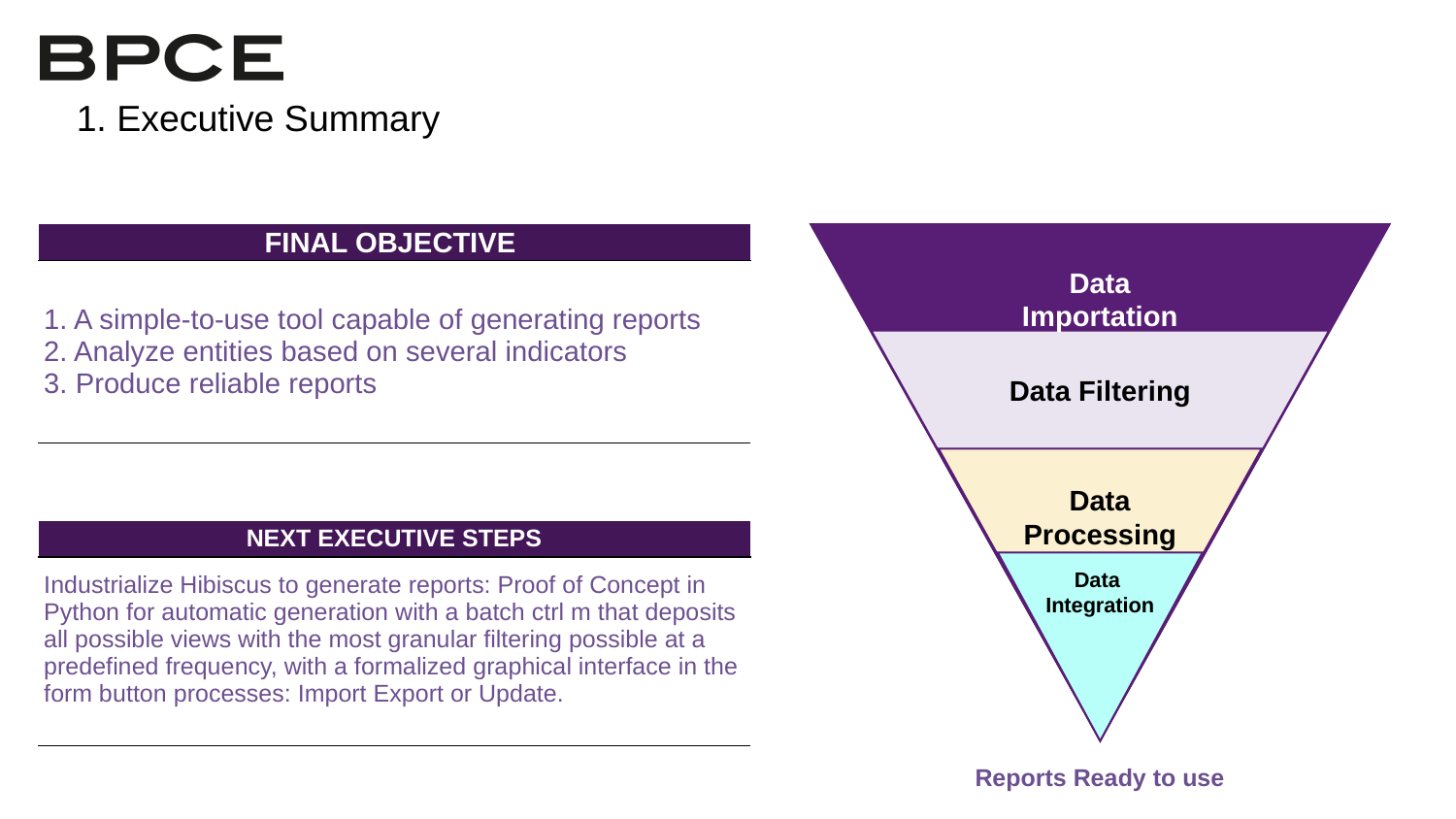

1. Executive Summary
| Final Objective |
| --- |
| 1. A simple-to-use tool capable of generating reports 2. Analyze entities based on several indicators 3. Produce reliable reports |

Data Importation

Data Filtering

Data Processing

Data
Integration
| Next Executive steps |
| --- |
| Industrialize Hibiscus to generate reports: Proof of Concept in Python for automatic generation with a batch ctrl m that deposits all possible views with the most granular filtering possible at a predefined frequency, with a formalized graphical interface in the form button processes: Import Export or Update. |
Reports Ready to use